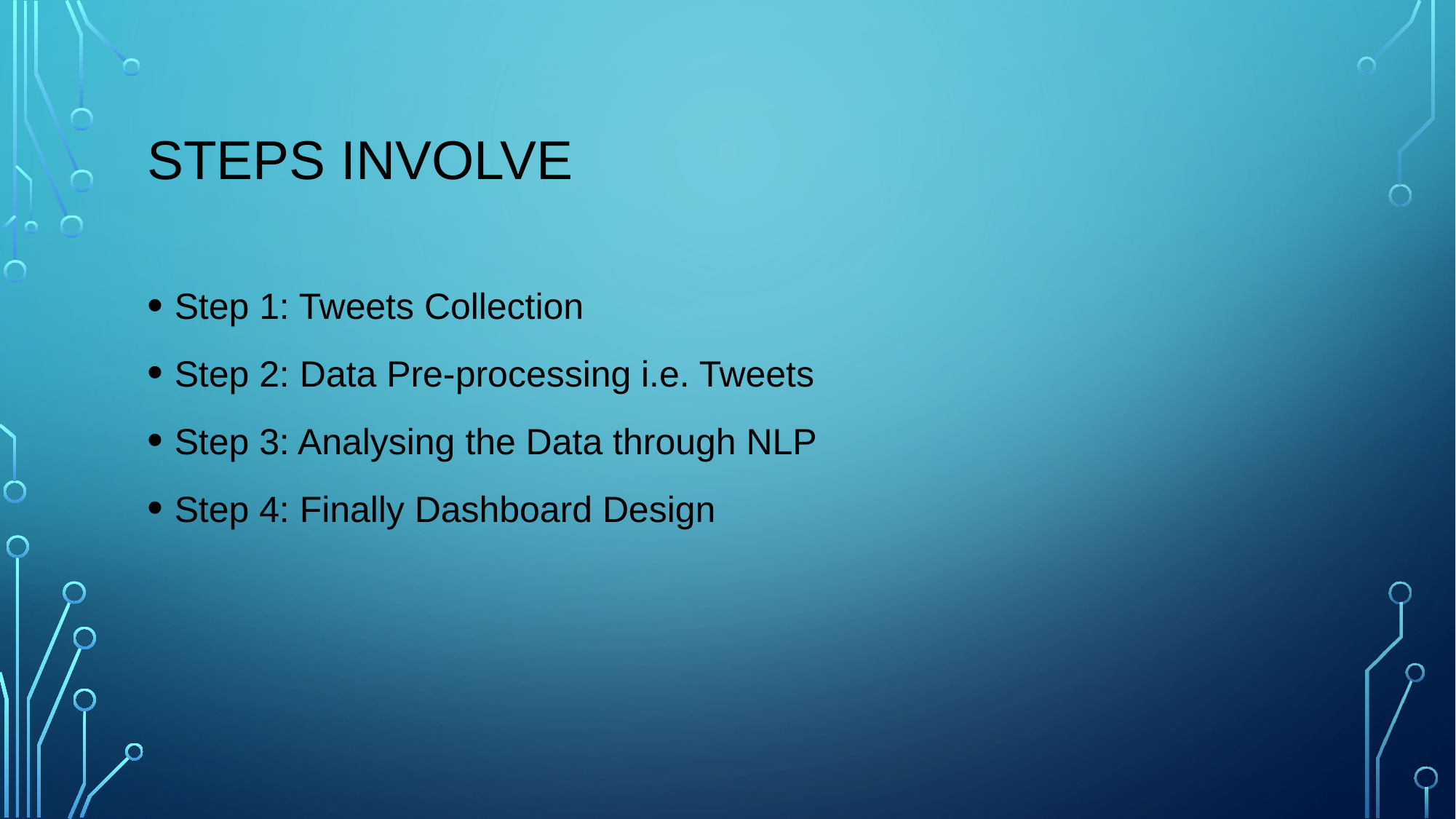

# Steps involve
Step 1: Tweets Collection
Step 2: Data Pre-processing i.e. Tweets
Step 3: Analysing the Data through NLP
Step 4: Finally Dashboard Design